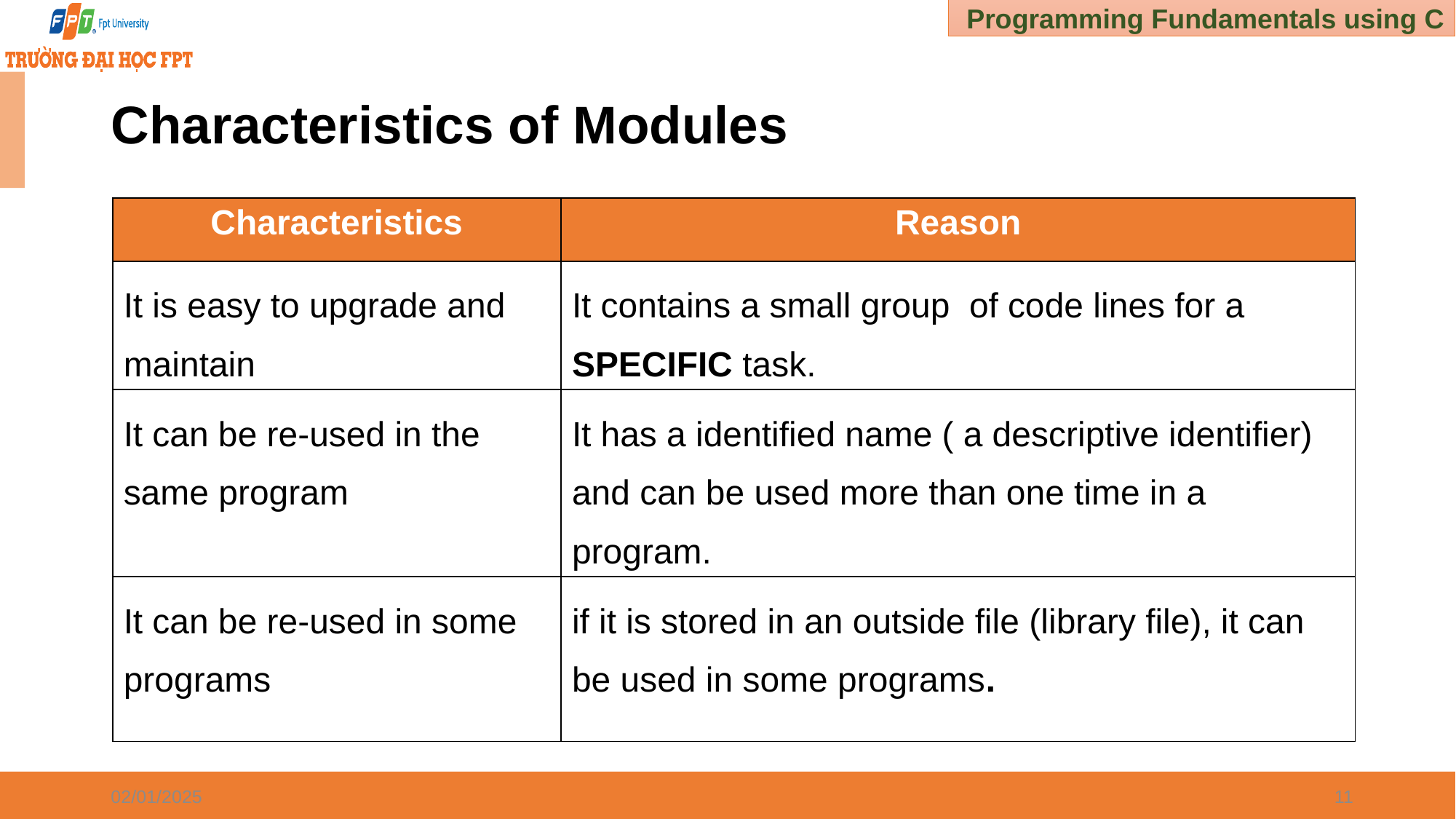

# Characteristics of Modules
| Characteristics | Reason |
| --- | --- |
| It is easy to upgrade and maintain | It contains a small group of code lines for a SPECIFIC task. |
| It can be re-used in the same program | It has a identified name ( a descriptive identifier) and can be used more than one time in a program. |
| It can be re-used in some programs | if it is stored in an outside file (library file), it can be used in some programs. |
02/01/2025
11